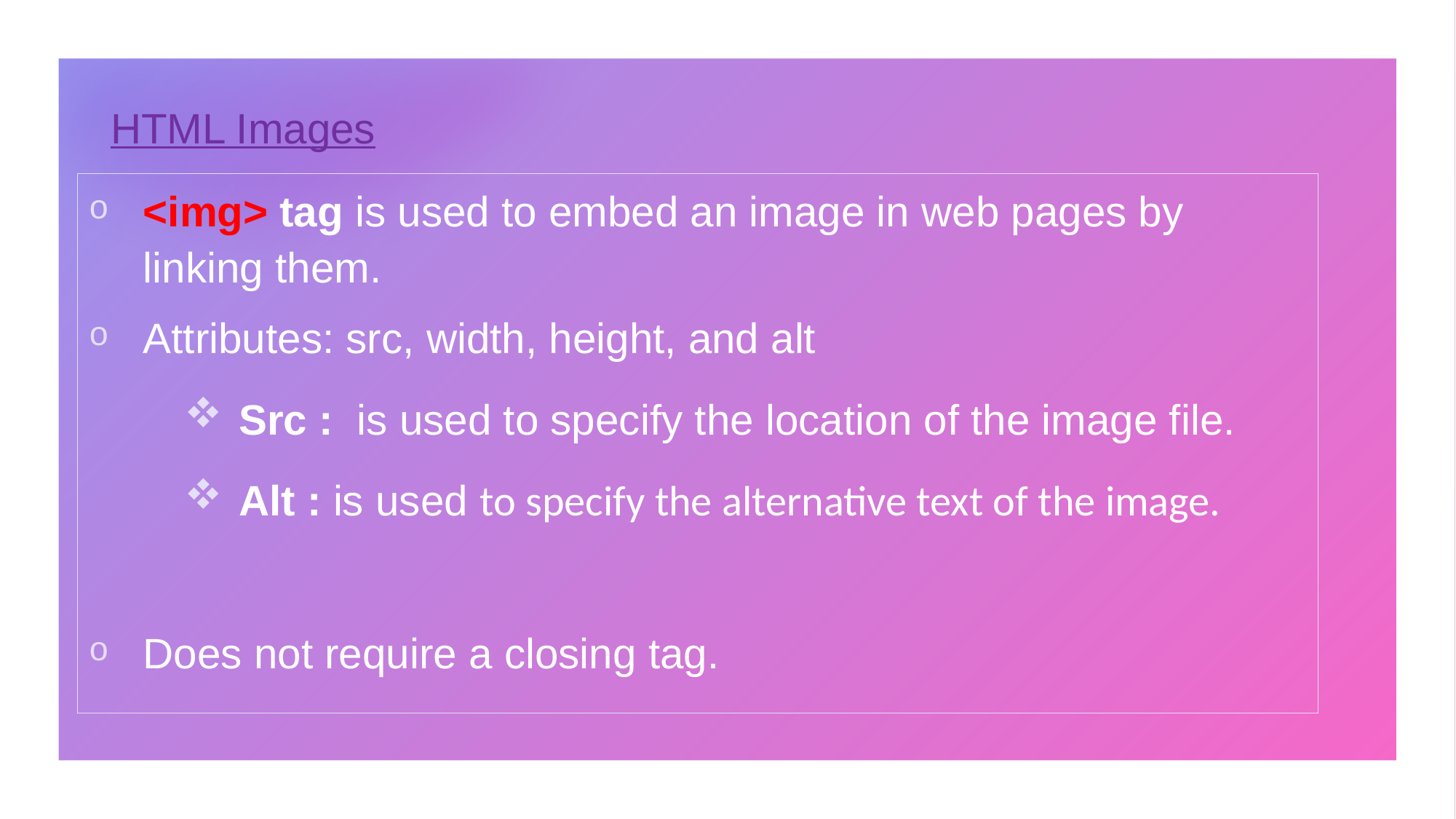

# HTML Images
<img> tag is used to embed an image in web pages by linking them.
Attributes: src, width, height, and alt
Src :  is used to specify the location of the image file.
Alt : is used to specify the alternative text of the image.

Does not require a closing tag.